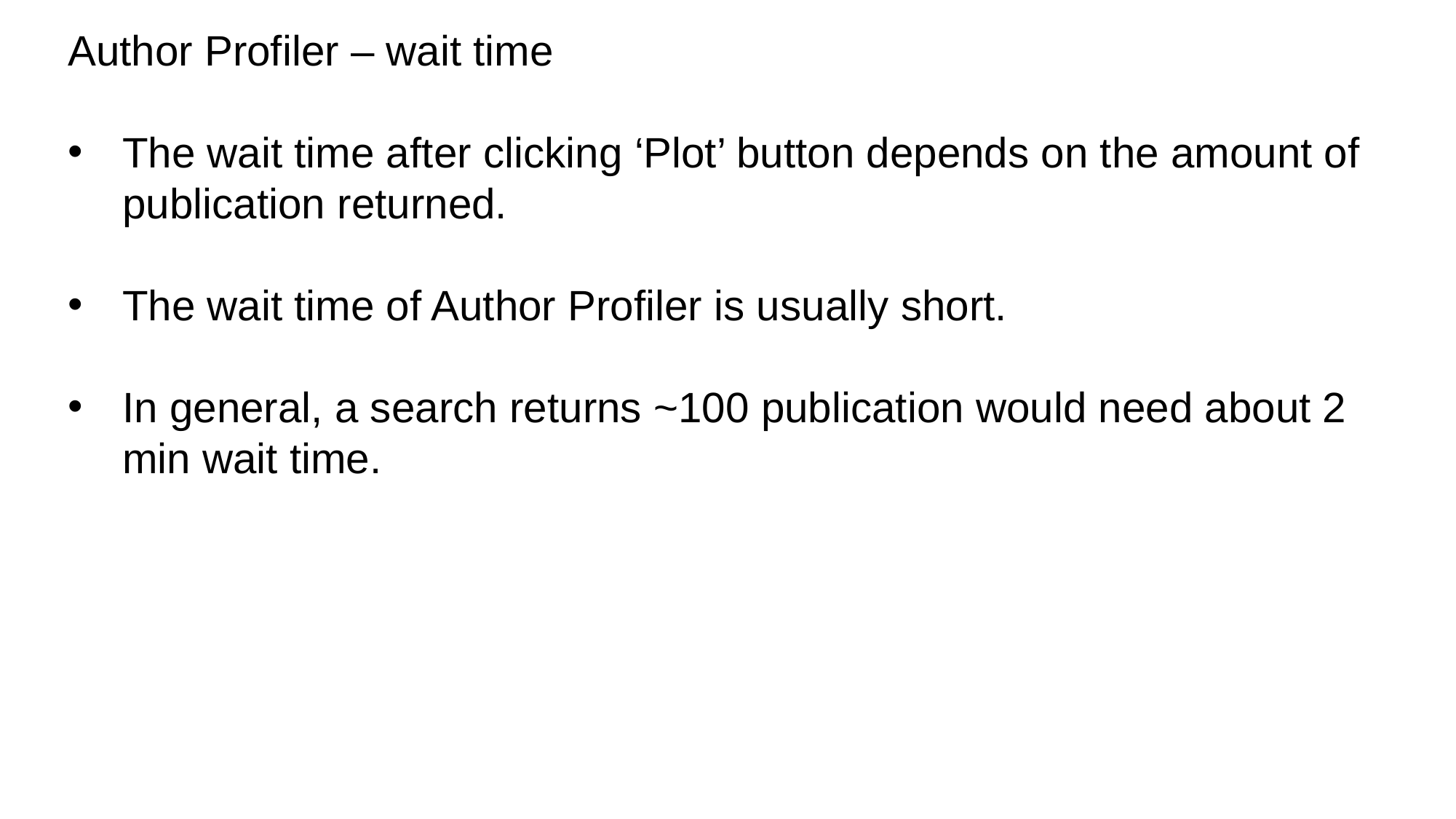

Author Profiler – wait time

The wait time after clicking ‘Plot’ button depends on the amount of publication returned.

The wait time of Author Profiler is usually short.

In general, a search returns ~100 publication would need about 2 min wait time.